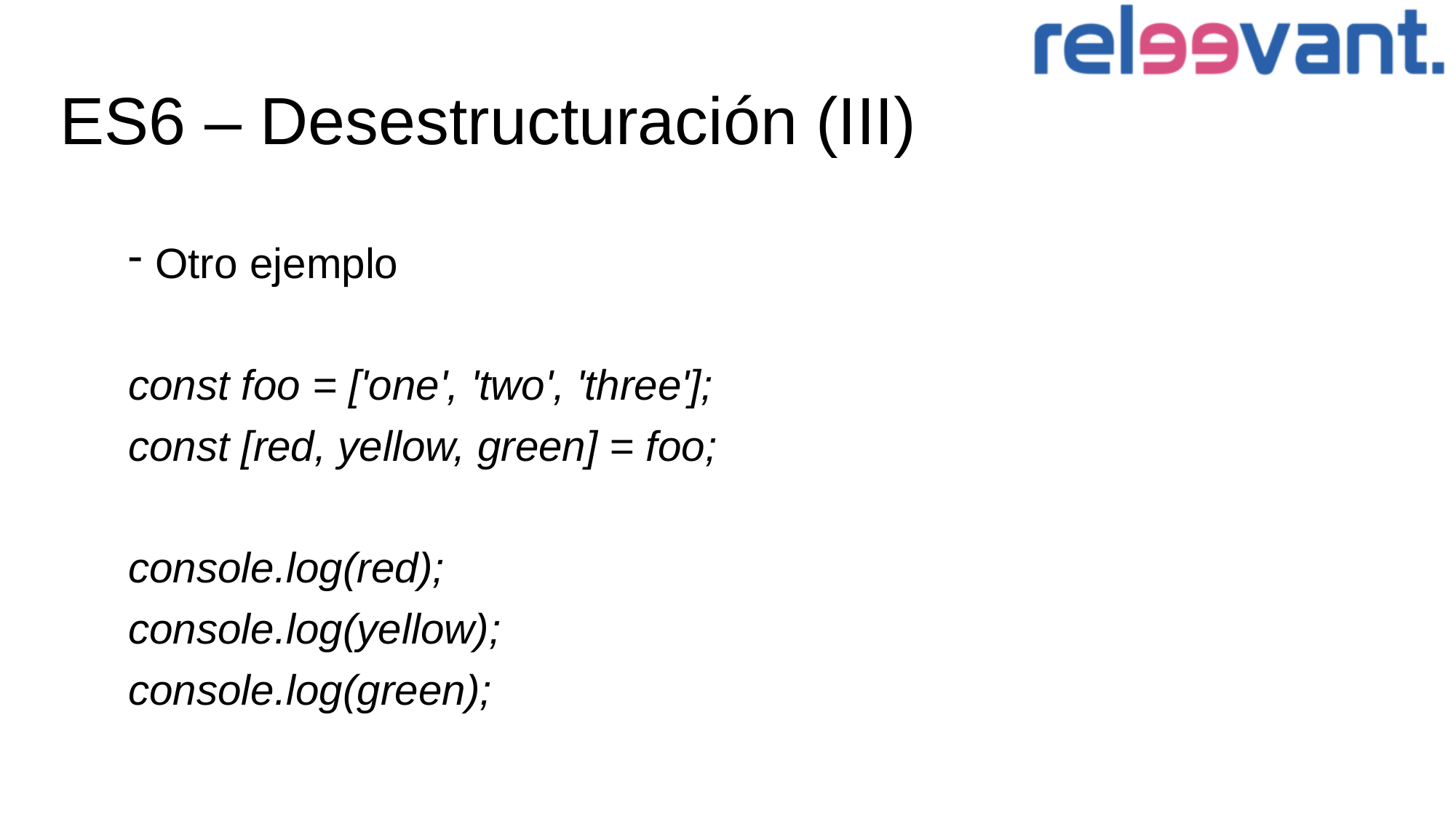

# ES6 – Desestructuración (III)
Otro ejemplo

const foo = ['one', 'two', 'three'];
const [red, yellow, green] = foo;

console.log(red);
console.log(yellow);
console.log(green);